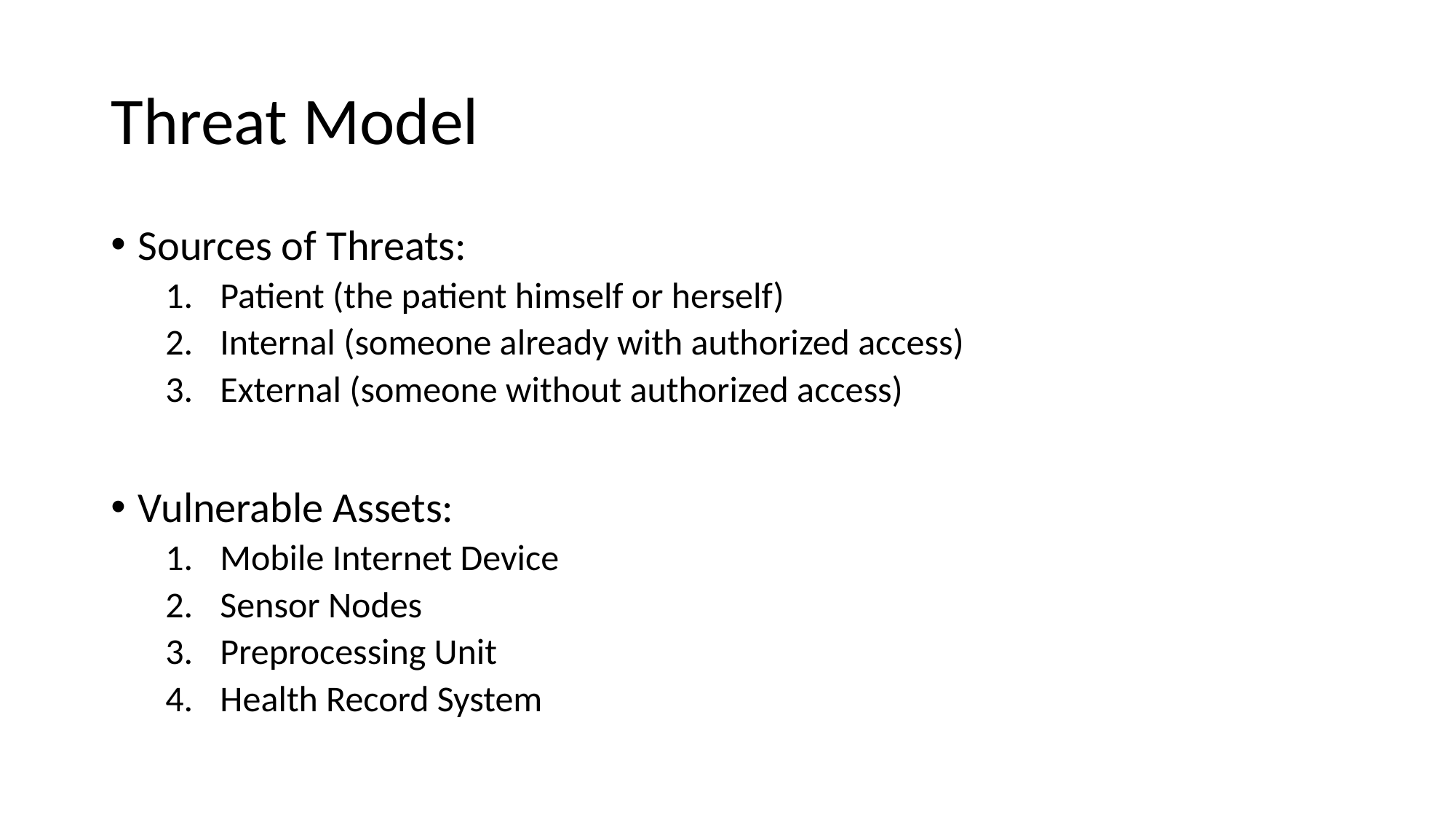

# Threat Model
Sources of Threats:
Patient (the patient himself or herself)
Internal (someone already with authorized access)
External (someone without authorized access)

Vulnerable Assets:
Mobile Internet Device
Sensor Nodes
Preprocessing Unit
Health Record System